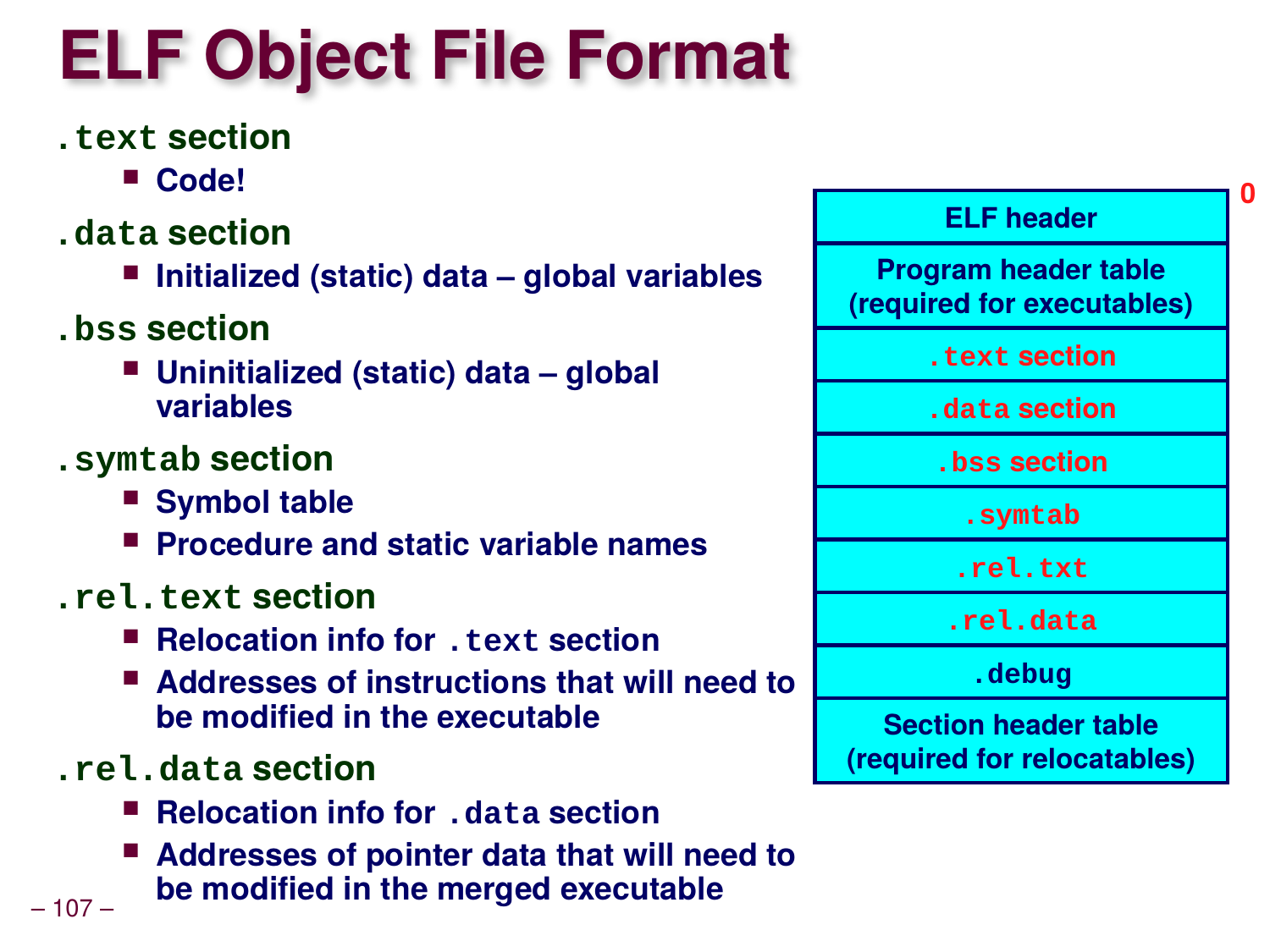

# ELF Object File Format
.text section
Code!
.data section
Initialized (static) data – global variables
.bss section
Uninitialized (static) data – global variables
.symtab section
Symbol table
Procedure and static variable names
.rel.text section
Relocation info for .text section
Addresses of instructions that will need to be modified in the executable
.rel.data section
Relocation info for .data section
Addresses of pointer data that will need to be modified in the merged executable

0
ELF header
Program header table
(required for executables)
.text section
.data section
.bss section
.symtab
.rel.txt
.rel.data
.debug
Section header table
(required for relocatables)